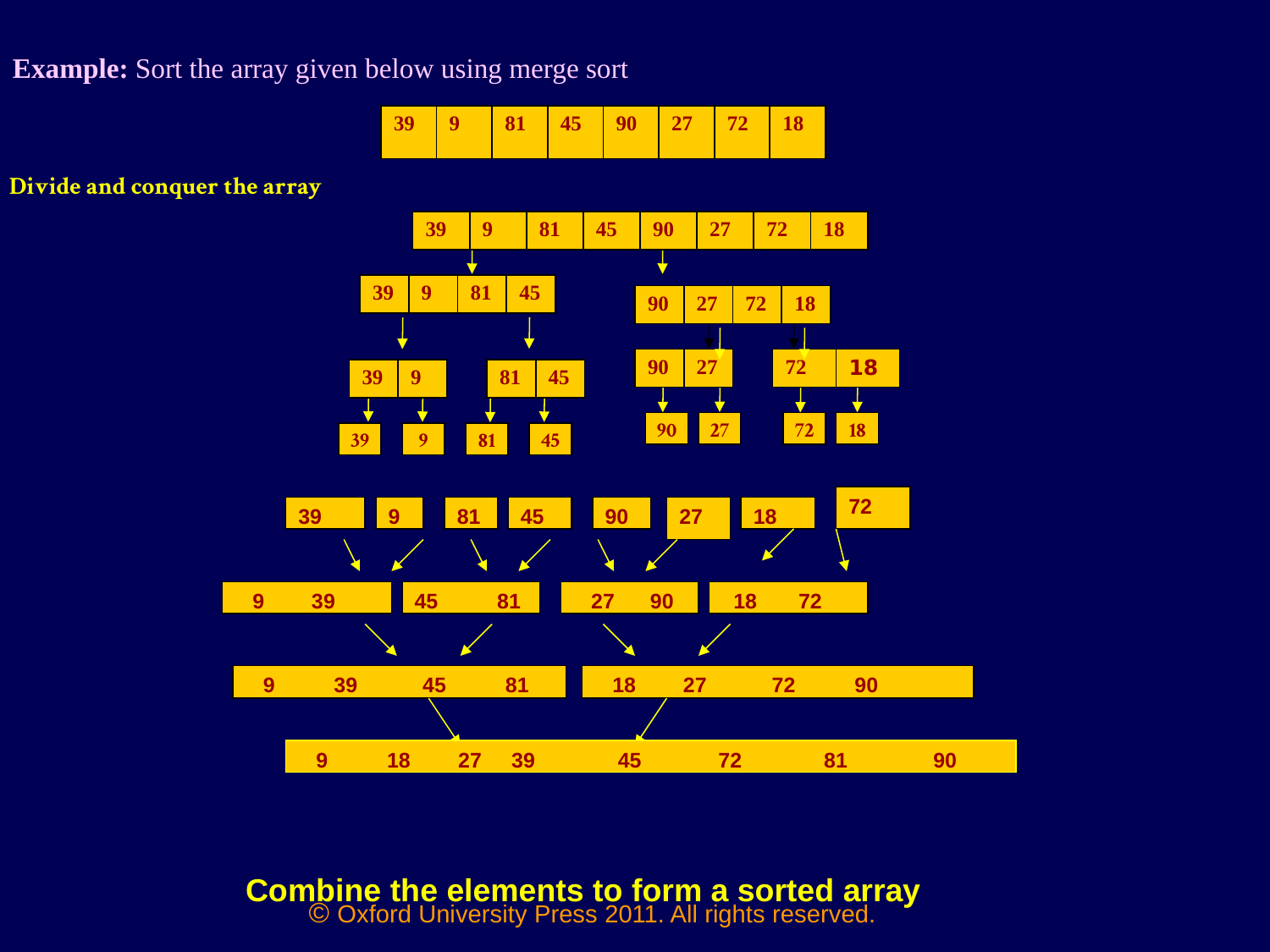

Example: Sort the array given below using merge sort
| 39 | 9 | 81 | 45 | 90 | 27 | 72 | 18 |
| --- | --- | --- | --- | --- | --- | --- | --- |
Divide and conquer the array
| 39 | 9 | 81 | 45 | 90 | 27 | 72 | 18 |
| --- | --- | --- | --- | --- | --- | --- | --- |

| 39 | 9 | 81 | 45 |
| --- | --- | --- | --- |
| 90 | 27 | 72 | 18 |
| --- | --- | --- | --- |

| 90 | 27 |
| --- | --- |
| 72 | 18 |
| --- | --- |
| 39 | 9 |
| --- | --- |
| 81 | 45 |
| --- | --- |

90
27
72
18
39
9
81
45

72
39
9
81
45
90
27
18

   9        39
45          81
   27      90
  18       72

   9          39           45          81
   18        27           72          90

   9          18        27     39              45             72	   81    	90

Combine the elements to form a sorted array